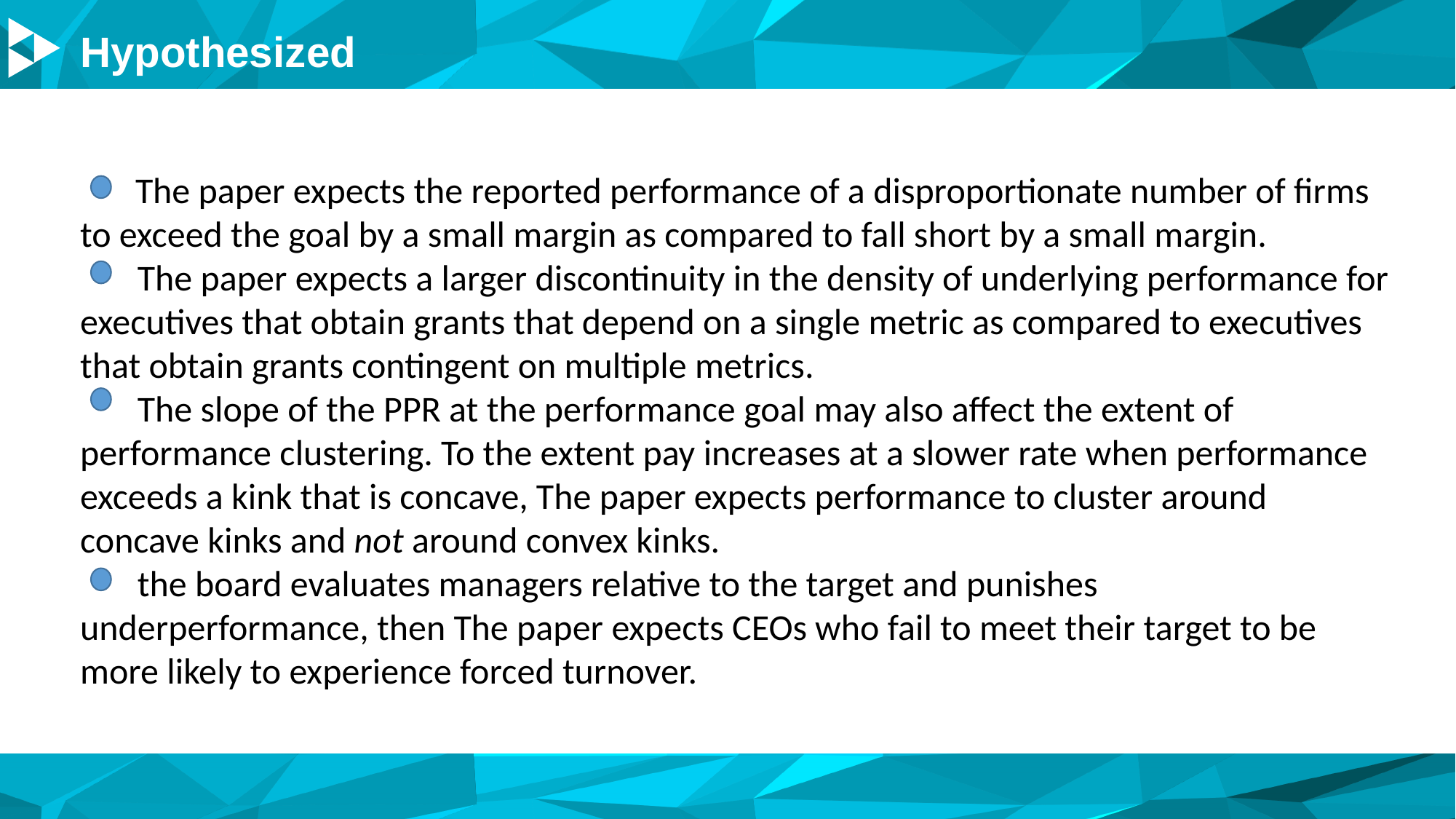

Hypothesized

        The paper expects the reported performance of a disproportionate number of firms to exceed the goal by a small margin as compared to fall short by a small margin.
       The paper expects a larger discontinuity in the density of underlying performance for executives that obtain grants that depend on a single metric as compared to executives that obtain grants contingent on multiple metrics.
       The slope of the PPR at the performance goal may also affect the extent of performance clustering. To the extent pay increases at a slower rate when performance exceeds a kink that is concave, The paper expects performance to cluster around concave kinks and not around convex kinks.
       the board evaluates managers relative to the target and punishes underperformance, then The paper expects CEOs who fail to meet their target to be more likely to experience forced turnover.